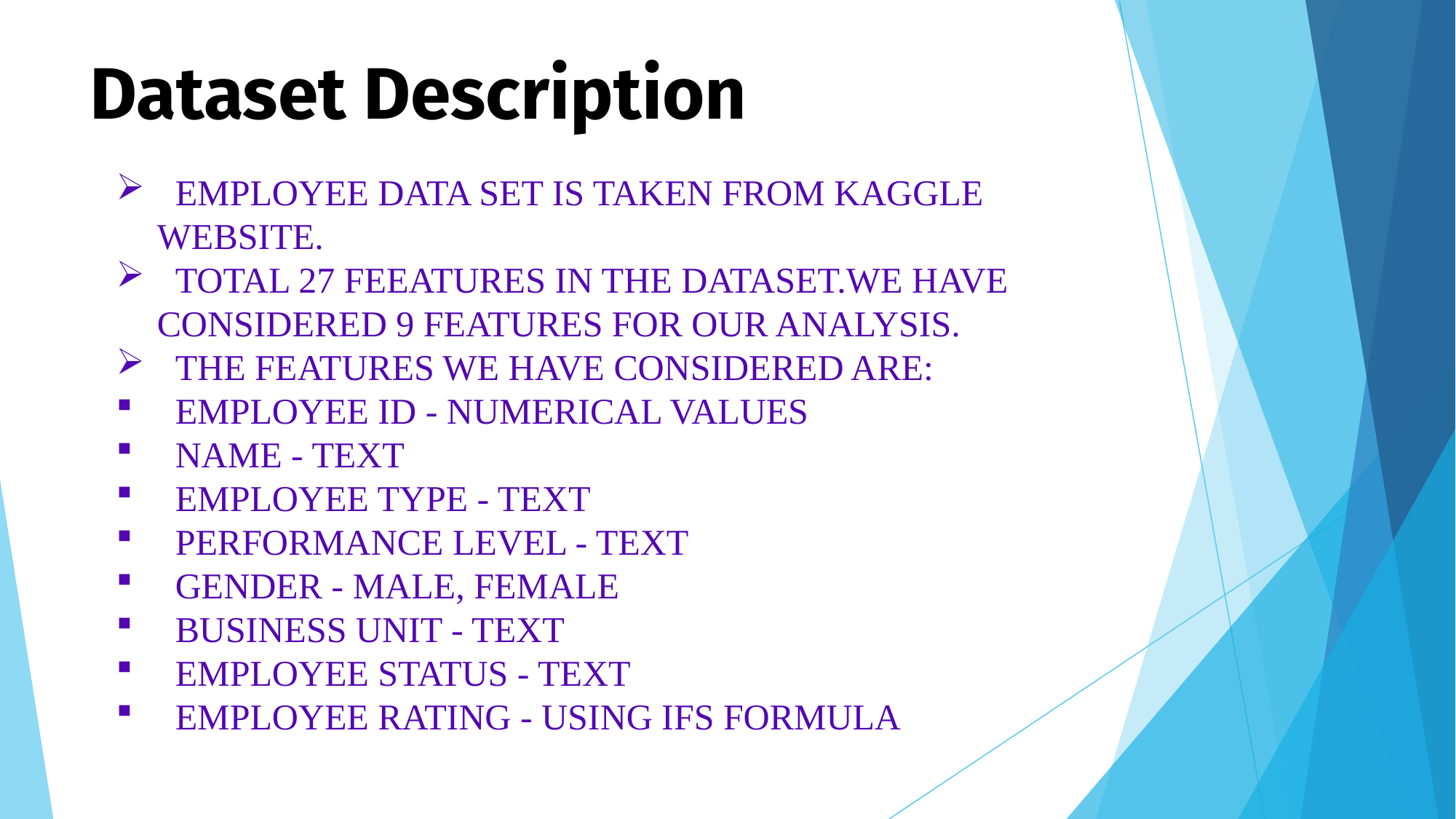

# Dataset Description
  EMPLOYEE DATA SET IS TAKEN FROM KAGGLE WEBSITE.
  TOTAL 27 FEEATURES IN THE DATASET.WE HAVE CONSIDERED 9 FEATURES FOR OUR ANALYSIS.
  THE FEATURES WE HAVE CONSIDERED ARE:
  EMPLOYEE ID - NUMERICAL VALUES
  NAME - TEXT
  EMPLOYEE TYPE - TEXT
  PERFORMANCE LEVEL - TEXT
  GENDER - MALE, FEMALE
  BUSINESS UNIT - TEXT
  EMPLOYEE STATUS - TEXT
  EMPLOYEE RATING - USING IFS FORMULA